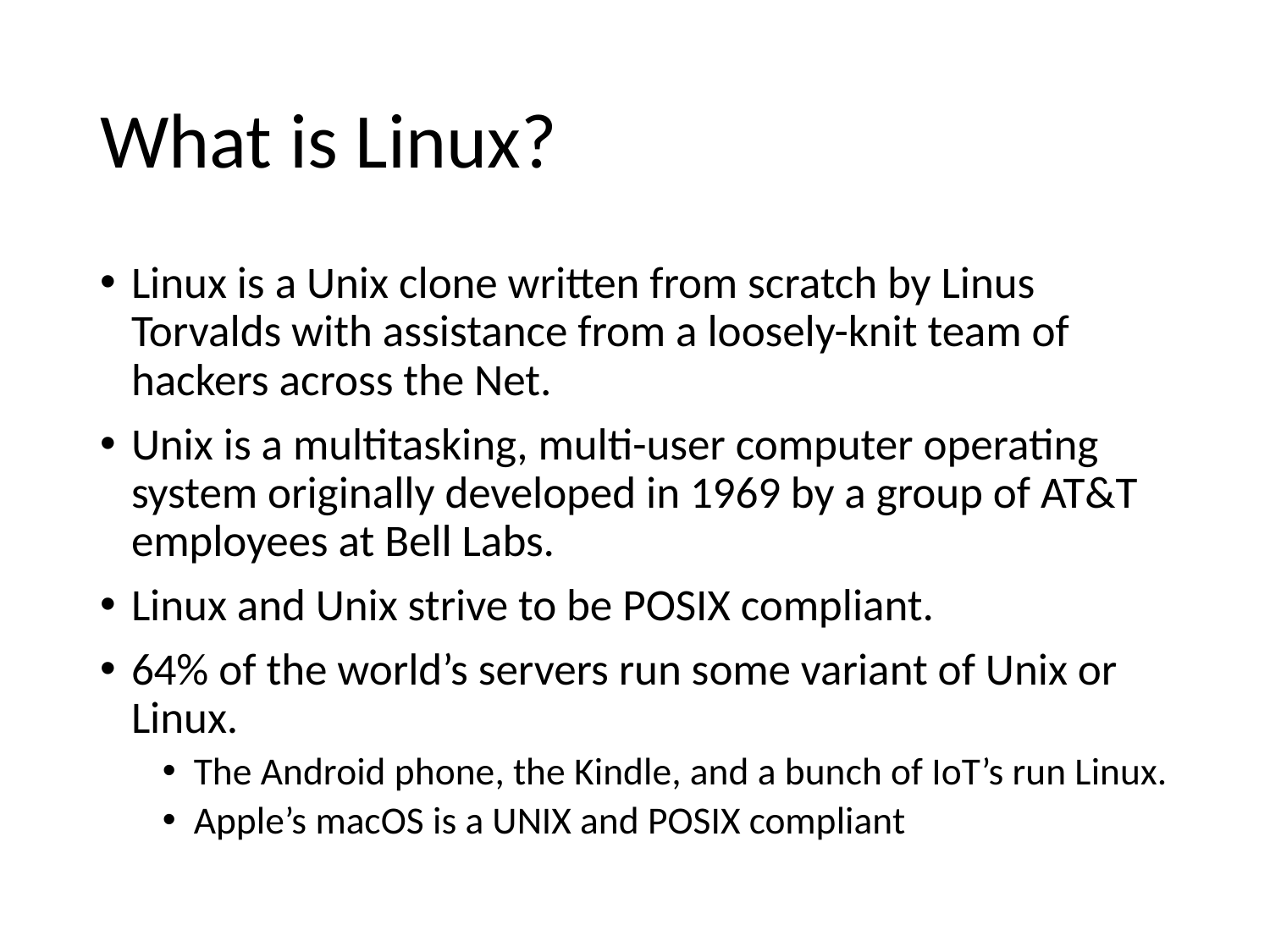

# What is Linux?
Linux is a Unix clone written from scratch by Linus Torvalds with assistance from a loosely-knit team of hackers across the Net.
Unix is a multitasking, multi-user computer operating system originally developed in 1969 by a group of AT&T employees at Bell Labs.
Linux and Unix strive to be POSIX compliant.
64% of the world’s servers run some variant of Unix or Linux.
The Android phone, the Kindle, and a bunch of IoT’s run Linux.
Apple’s macOS is a UNIX and POSIX compliant